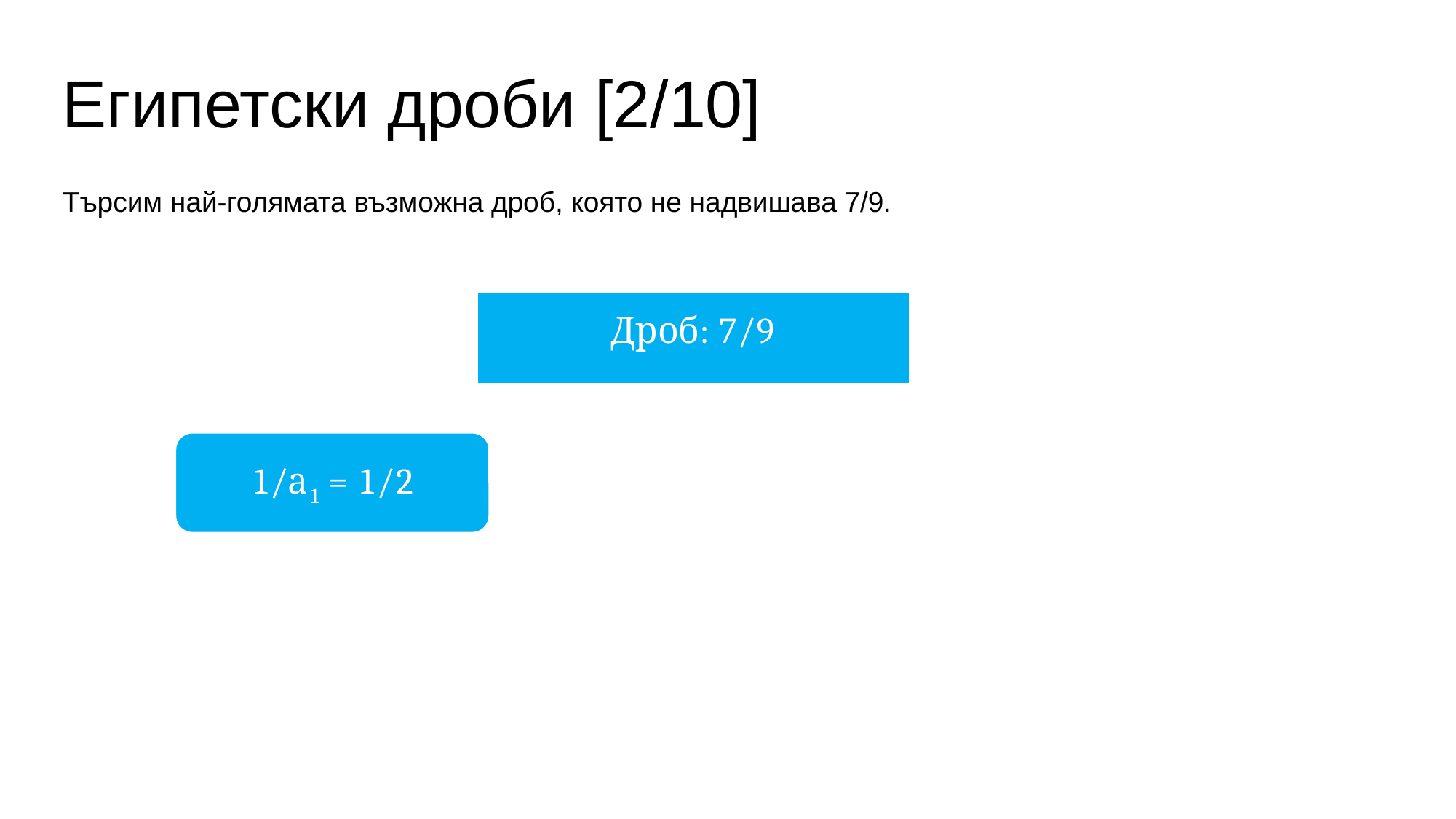

# Египетски дроби [2/10]
Търсим най-голямата възможна дроб, която не надвишава 7/9.

Дроб: 7/9
1/а1 = 1/2